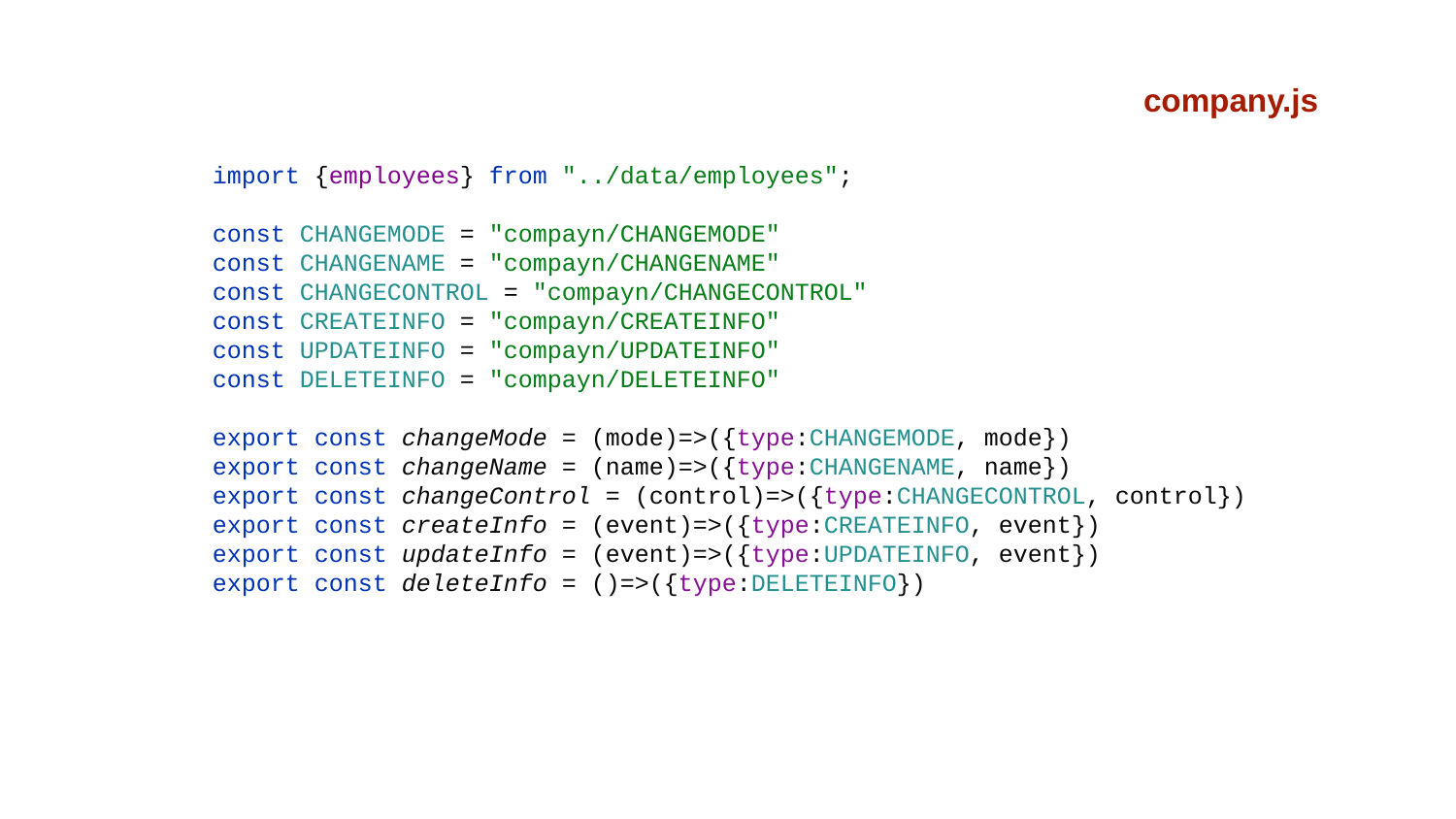

company.js
import {employees} from "../data/employees";

const CHANGEMODE = "compayn/CHANGEMODE"
const CHANGENAME = "compayn/CHANGENAME"
const CHANGECONTROL = "compayn/CHANGECONTROL"
const CREATEINFO = "compayn/CREATEINFO"
const UPDATEINFO = "compayn/UPDATEINFO"
const DELETEINFO = "compayn/DELETEINFO"

export const changeMode = (mode)=>({type:CHANGEMODE, mode})
export const changeName = (name)=>({type:CHANGENAME, name})
export const changeControl = (control)=>({type:CHANGECONTROL, control})
export const createInfo = (event)=>({type:CREATEINFO, event})
export const updateInfo = (event)=>({type:UPDATEINFO, event})
export const deleteInfo = ()=>({type:DELETEINFO})